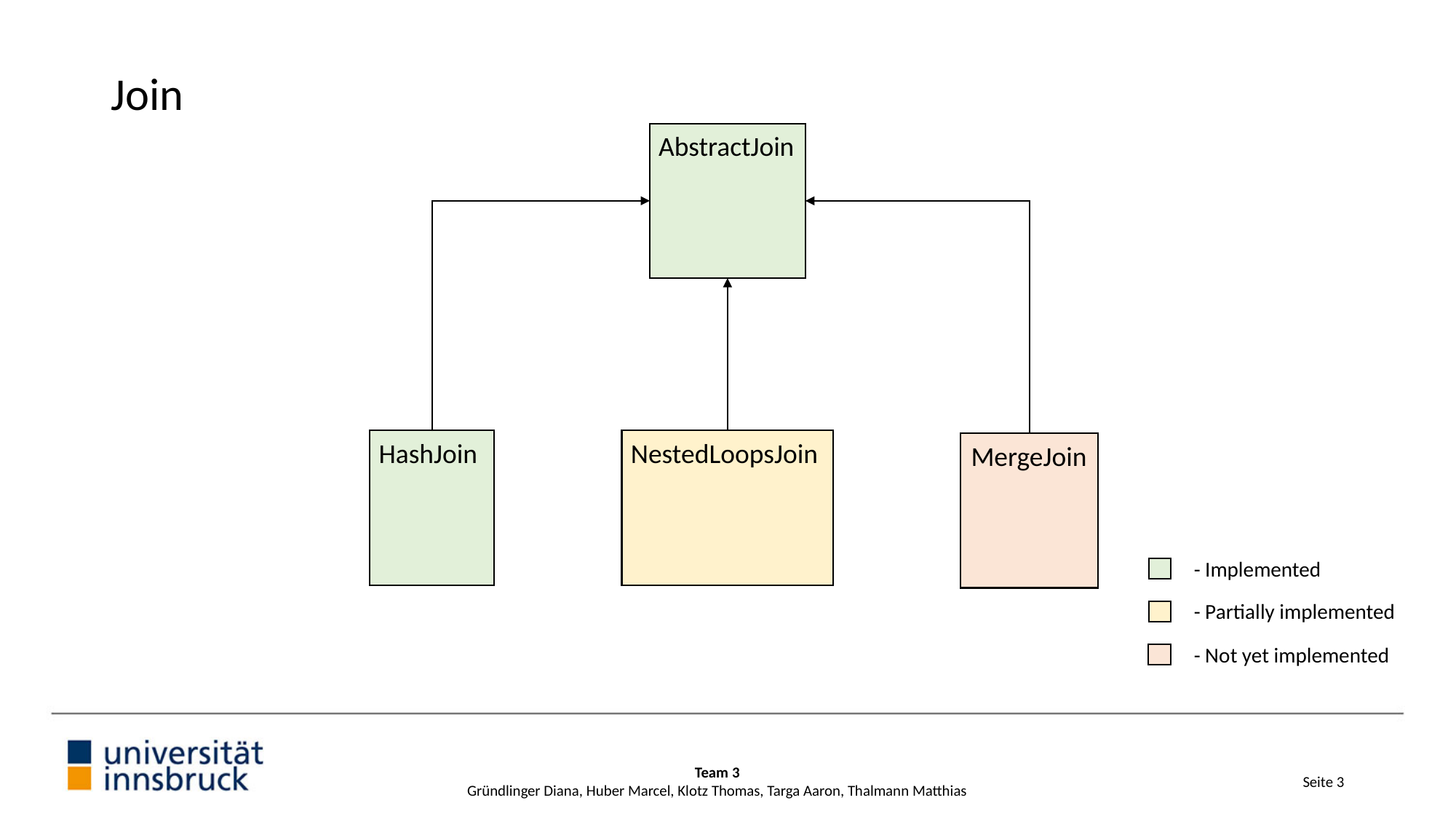

# Join
AbstractJoin

HashJoin

NestedLoopsJoin

MergeJoin
- Implemented

- Partially implemented

- Not yet implemented

Team 3
Gründlinger Diana, Huber Marcel, Klotz Thomas, Targa Aaron, Thalmann Matthias
Seite 3